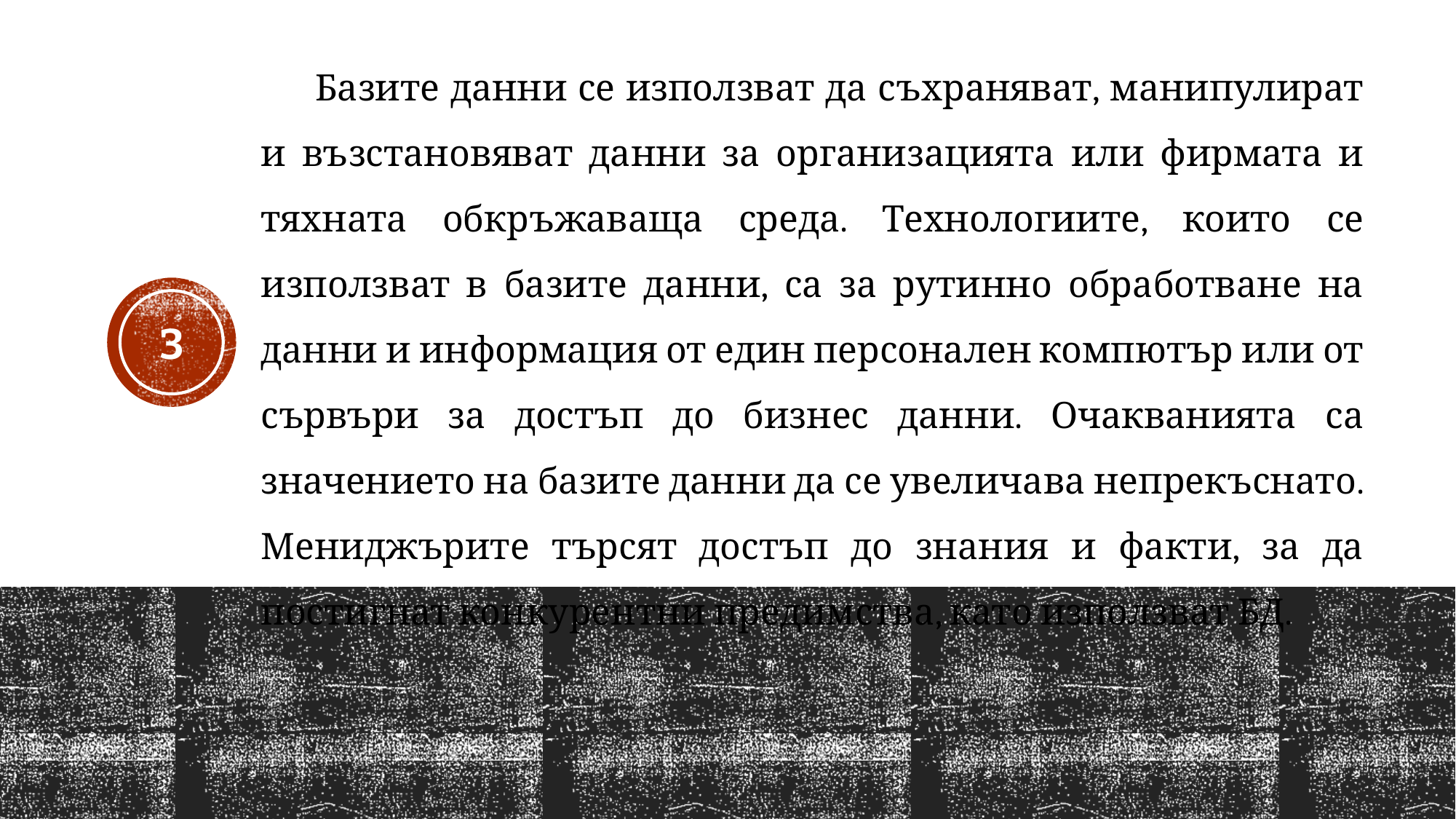

Базите данни се използват да съхраняват, манипулират и възстановяват данни за организацията или фирмата и тяхната обкръжаваща среда. Технологиите, които се използват в базите данни, са за рутинно обработване на данни и информация от един персонален компютър или от сървъри за достъп до бизнес данни. Очакванията са значението на базите данни да се увеличава непрекъснато. Мениджърите търсят достъп до знания и факти, за да постигнат конкурентни предимства, като използват БД.

3